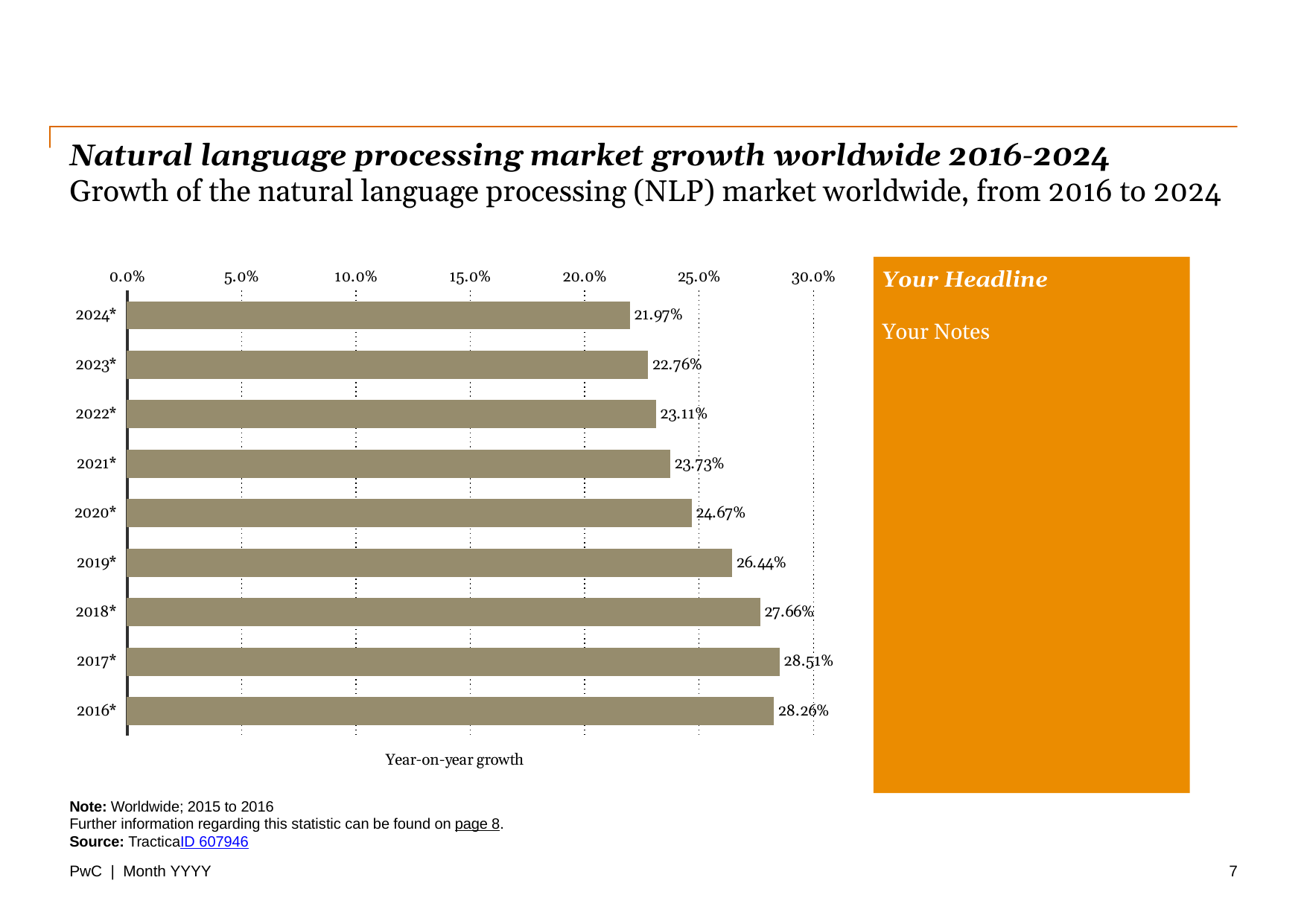

Natural language processing market growth worldwide 2016-2024
Growth of the natural language processing (NLP) market worldwide, from 2016 to 2024

### Chart:

| Category | Year-on-year growth |
|---|---|
| 2024* | 0.2197 |
| 2023* | 0.2276 |
| 2022* | 0.2311 |
| 2021* | 0.2373 |
| 2020* | 0.2467 |
| 2019* | 0.2644 |
| 2018* | 0.2766 |
| 2017* | 0.2851 |
| 2016* | 0.2826 |
Your Headline

Your Notes
Note: Worldwide; 2015 to 2016
Further information regarding this statistic can be found on page 8.
Source: TracticaID 607946
PwC  |  Month YYYY
7